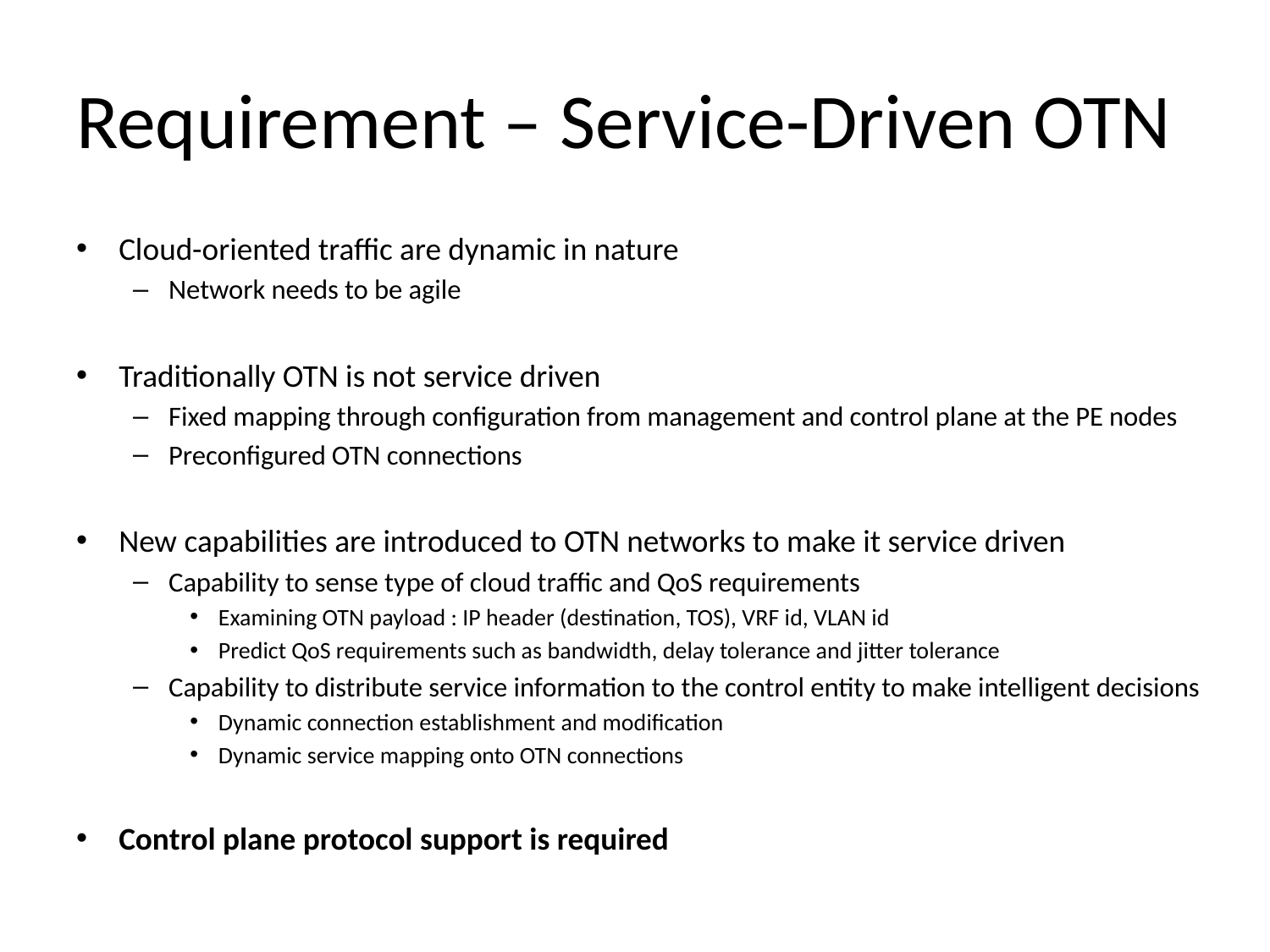

# Requirement – Service-Driven OTN
Cloud-oriented traffic are dynamic in nature
Network needs to be agile

Traditionally OTN is not service driven
Fixed mapping through configuration from management and control plane at the PE nodes
Preconfigured OTN connections

New capabilities are introduced to OTN networks to make it service driven
Capability to sense type of cloud traffic and QoS requirements
Examining OTN payload : IP header (destination, TOS), VRF id, VLAN id
Predict QoS requirements such as bandwidth, delay tolerance and jitter tolerance
Capability to distribute service information to the control entity to make intelligent decisions
Dynamic connection establishment and modification
Dynamic service mapping onto OTN connections

Control plane protocol support is required